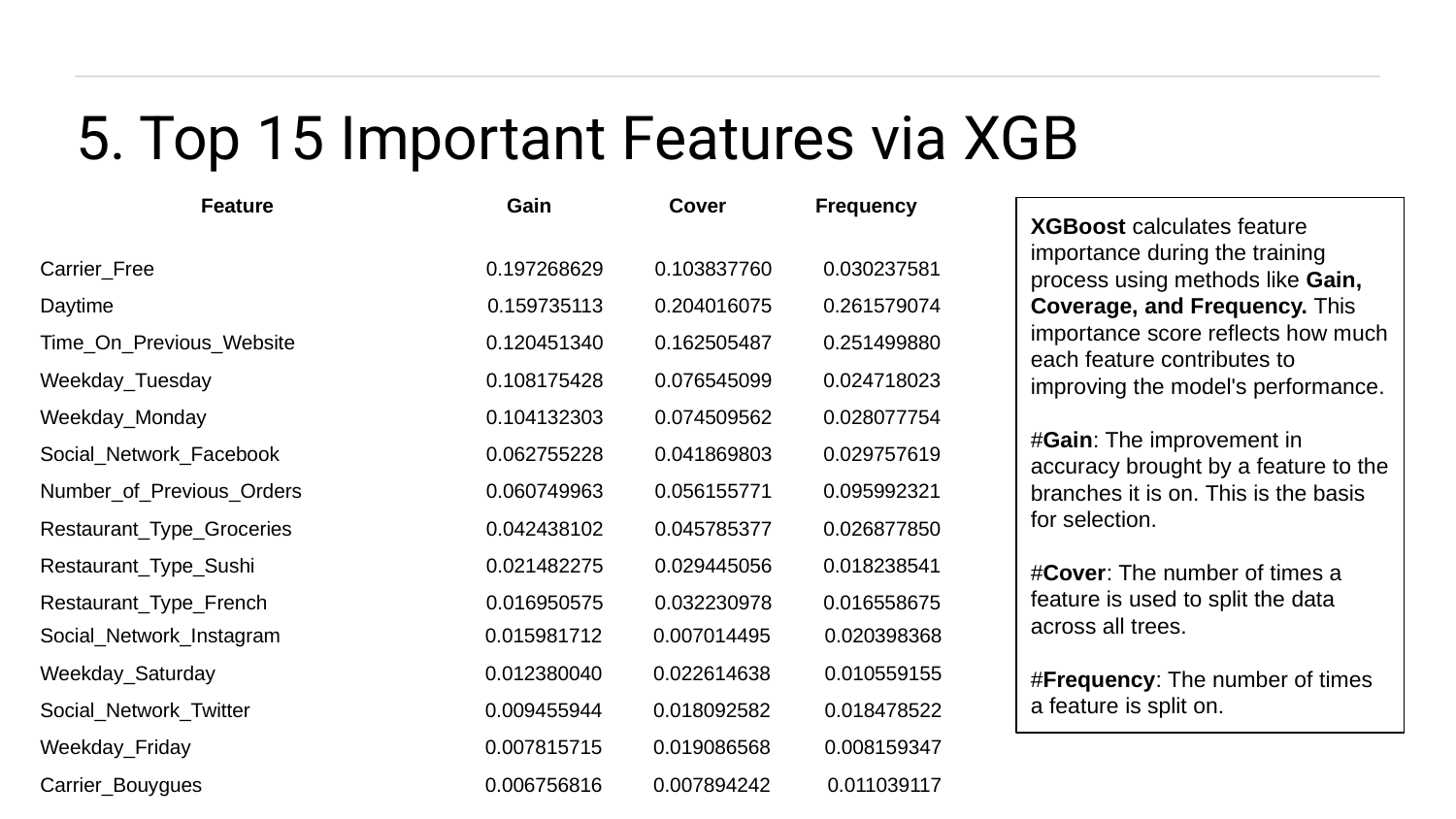

5. Top 15 Important Features via XGB
| Feature | Gain | Cover | Frequency |
| --- | --- | --- | --- |
| Carrier\_Free | 0.197268629 | 0.103837760 | 0.030237581 |
| Daytime | 0.159735113 | 0.204016075 | 0.261579074 |
| Time\_On\_Previous\_Website | 0.120451340 | 0.162505487 | 0.251499880 |
| Weekday\_Tuesday | 0.108175428 | 0.076545099 | 0.024718023 |
| Weekday\_Monday | 0.104132303 | 0.074509562 | 0.028077754 |
| Social\_Network\_Facebook | 0.062755228 | 0.041869803 | 0.029757619 |
| Number\_of\_Previous\_Orders | 0.060749963 | 0.056155771 | 0.095992321 |
| Restaurant\_Type\_Groceries | 0.042438102 | 0.045785377 | 0.026877850 |
| Restaurant\_Type\_Sushi | 0.021482275 | 0.029445056 | 0.018238541 |
| Restaurant\_Type\_French | 0.016950575 | 0.032230978 | 0.016558675 |
XGBoost calculates feature importance during the training process using methods like Gain, Coverage, and Frequency. This importance score reflects how much each feature contributes to improving the model's performance.

#Gain: The improvement in accuracy brought by a feature to the branches it is on. This is the basis for selection.

#Cover: The number of times a feature is used to split the data across all trees.

#Frequency: The number of times a feature is split on.
| Social\_Network\_Instagram | 0.015981712 | 0.007014495 | 0.020398368 |
| --- | --- | --- | --- |
| Weekday\_Saturday | 0.012380040 | 0.022614638 | 0.010559155 |
| Social\_Network\_Twitter | 0.009455944 | 0.018092582 | 0.018478522 |
| Weekday\_Friday | 0.007815715 | 0.019086568 | 0.008159347 |
| Carrier\_Bouygues | 0.006756816 | 0.007894242 | 0.011039117 |